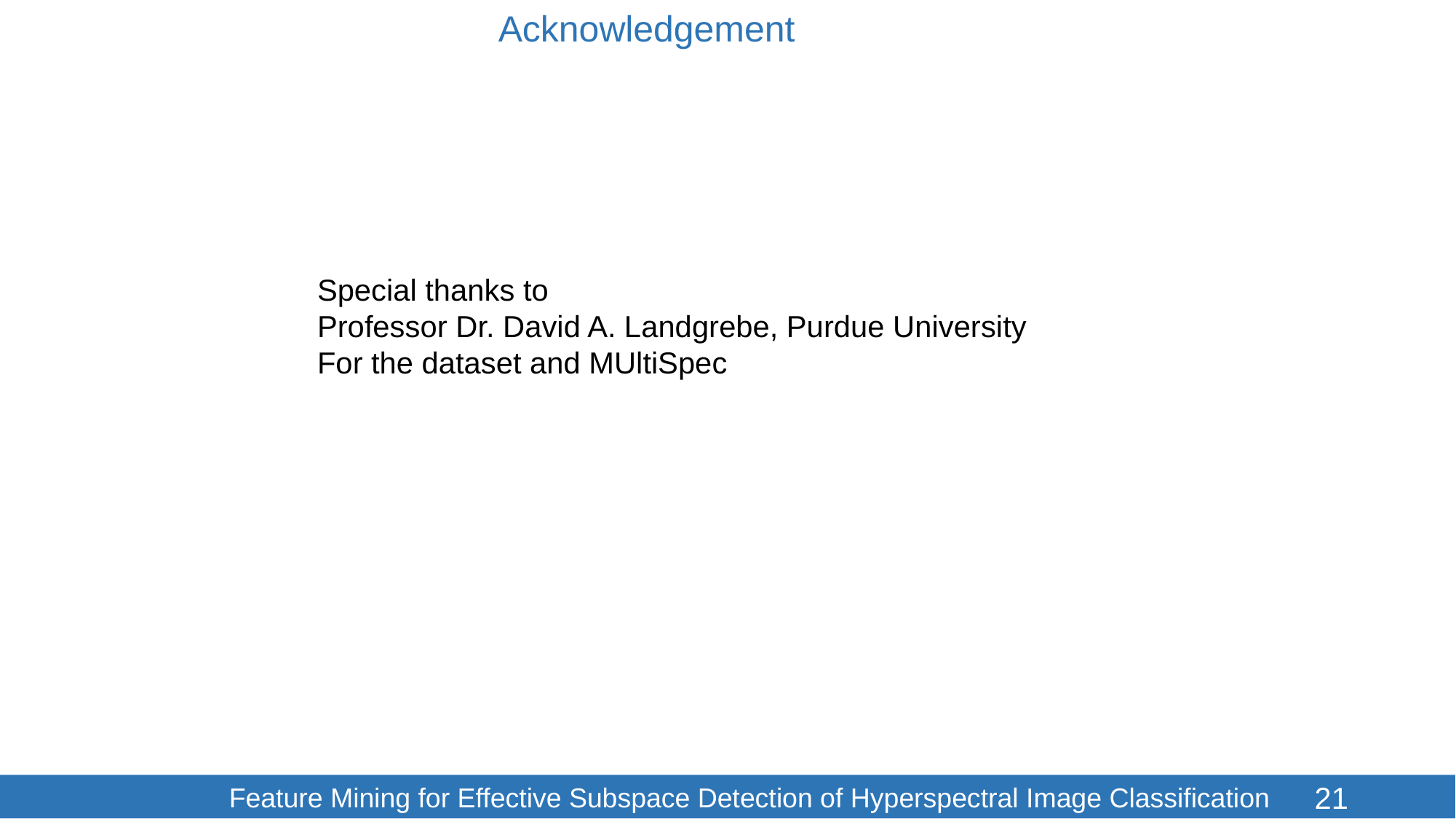

Acknowledgement
Special thanks to
Professor Dr. David A. Landgrebe, Purdue University
For the dataset and MUltiSpec
		Feature Mining for Effective Subspace Detection of Hyperspectral Image Classification
21